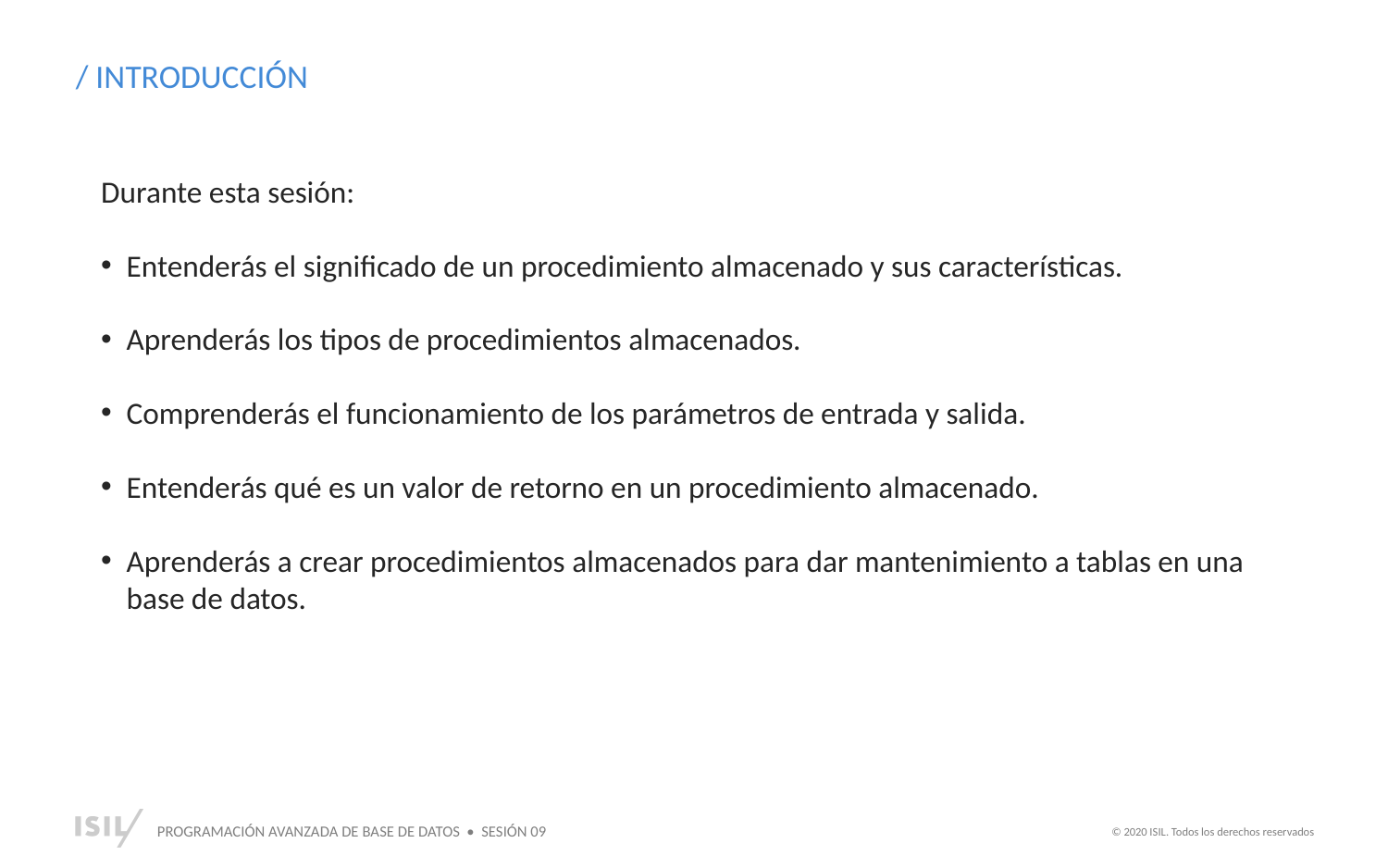

/ INTRODUCCIÓN
Durante esta sesión:

Entenderás el significado de un procedimiento almacenado y sus características.

Aprenderás los tipos de procedimientos almacenados.

Comprenderás el funcionamiento de los parámetros de entrada y salida.

Entenderás qué es un valor de retorno en un procedimiento almacenado.

Aprenderás a crear procedimientos almacenados para dar mantenimiento a tablas en una base de datos.